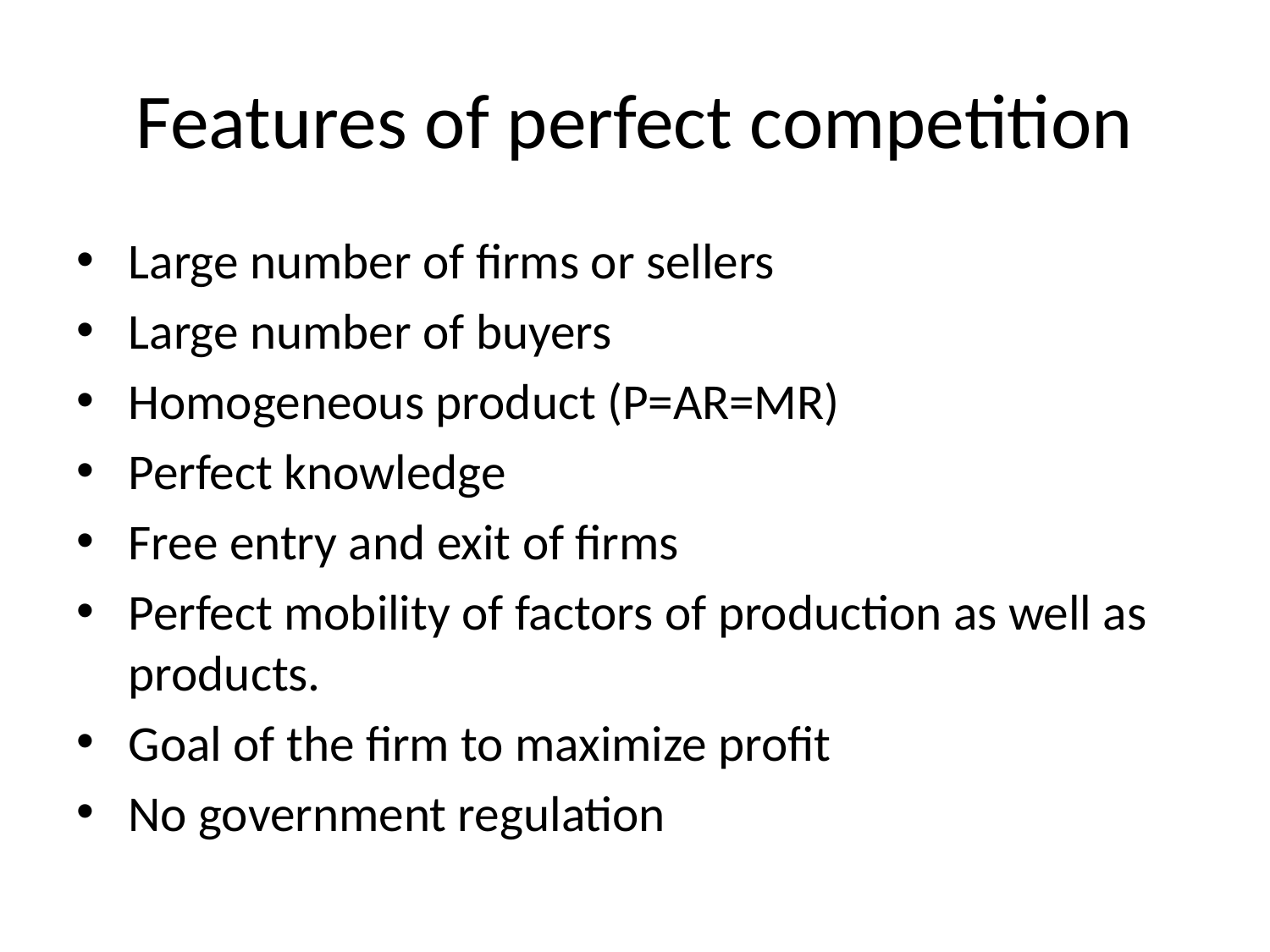

# Features of perfect competition
Large number of firms or sellers
Large number of buyers
Homogeneous product (P=AR=MR)
Perfect knowledge
Free entry and exit of firms
Perfect mobility of factors of production as well as products.
Goal of the firm to maximize profit
No government regulation